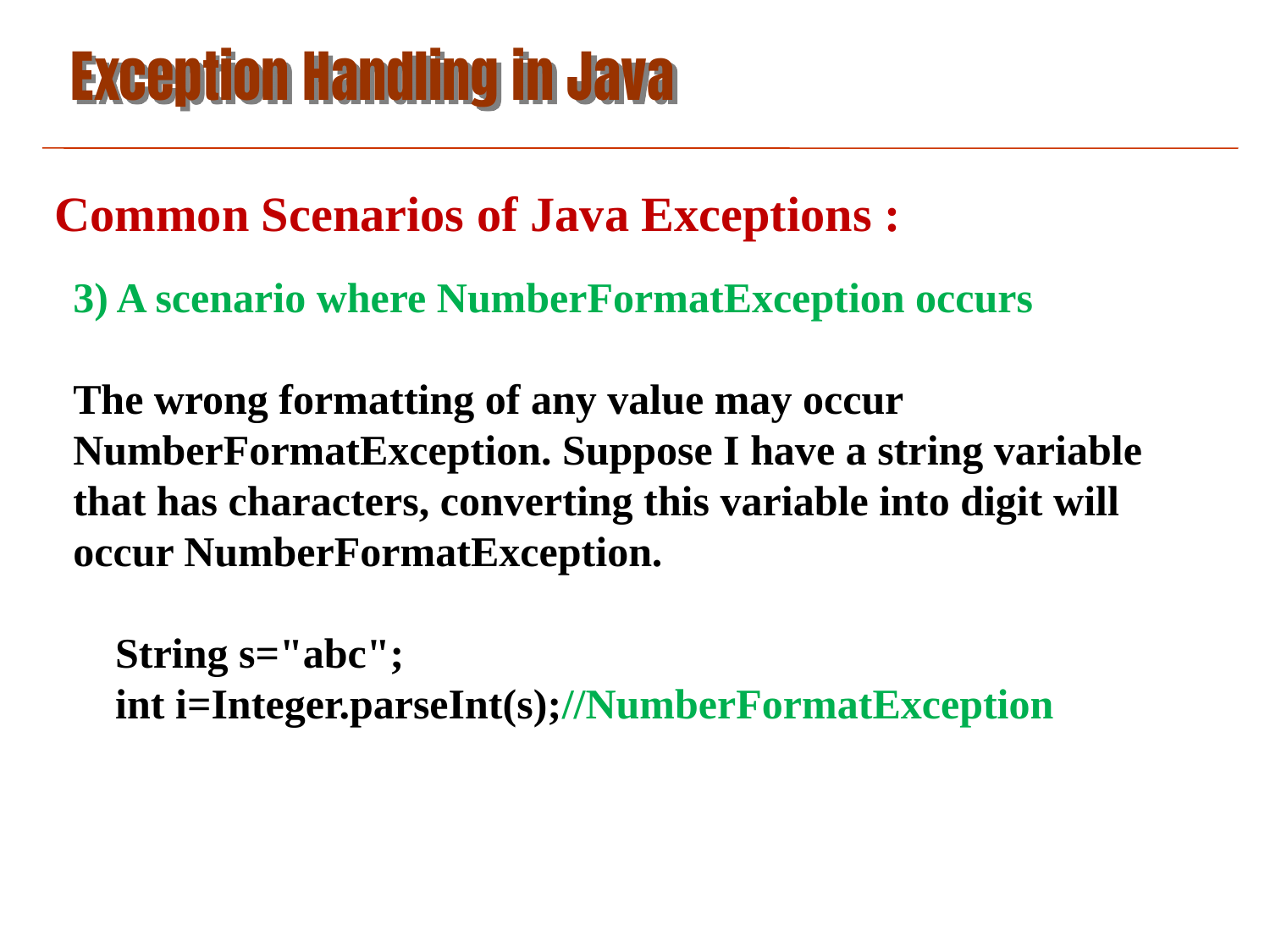

Exception Handling in Java

Common Scenarios of Java Exceptions :
3) A scenario where NumberFormatException occurs

The wrong formatting of any value may occur NumberFormatException. Suppose I have a string variable that has characters, converting this variable into digit will occur NumberFormatException.

    String s="abc";
    int i=Integer.parseInt(s);//NumberFormatException